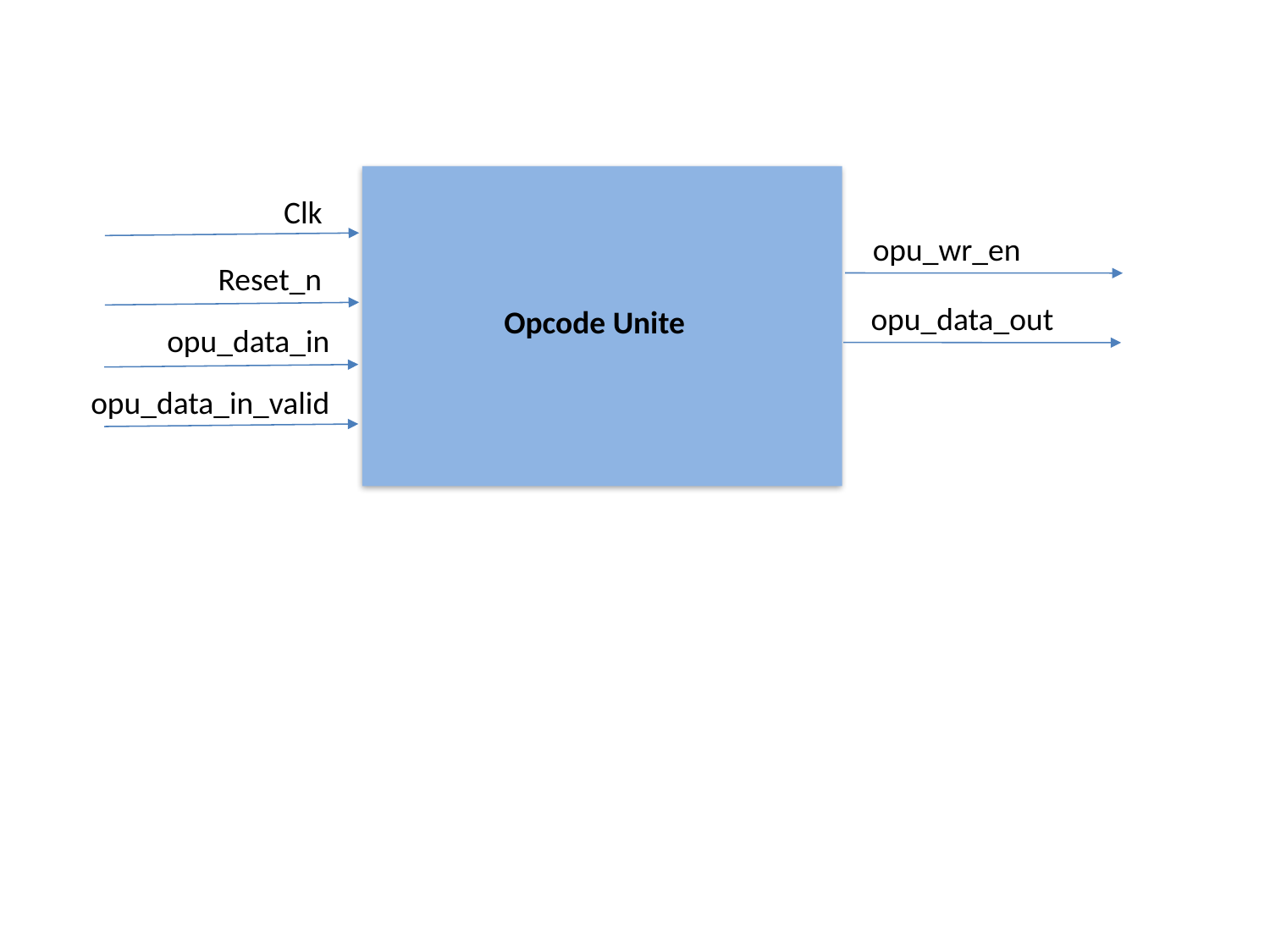

Clk
opu_wr_en
Reset_n
opu_data_out
Opcode Unite
opu_data_in
opu_data_in_valid